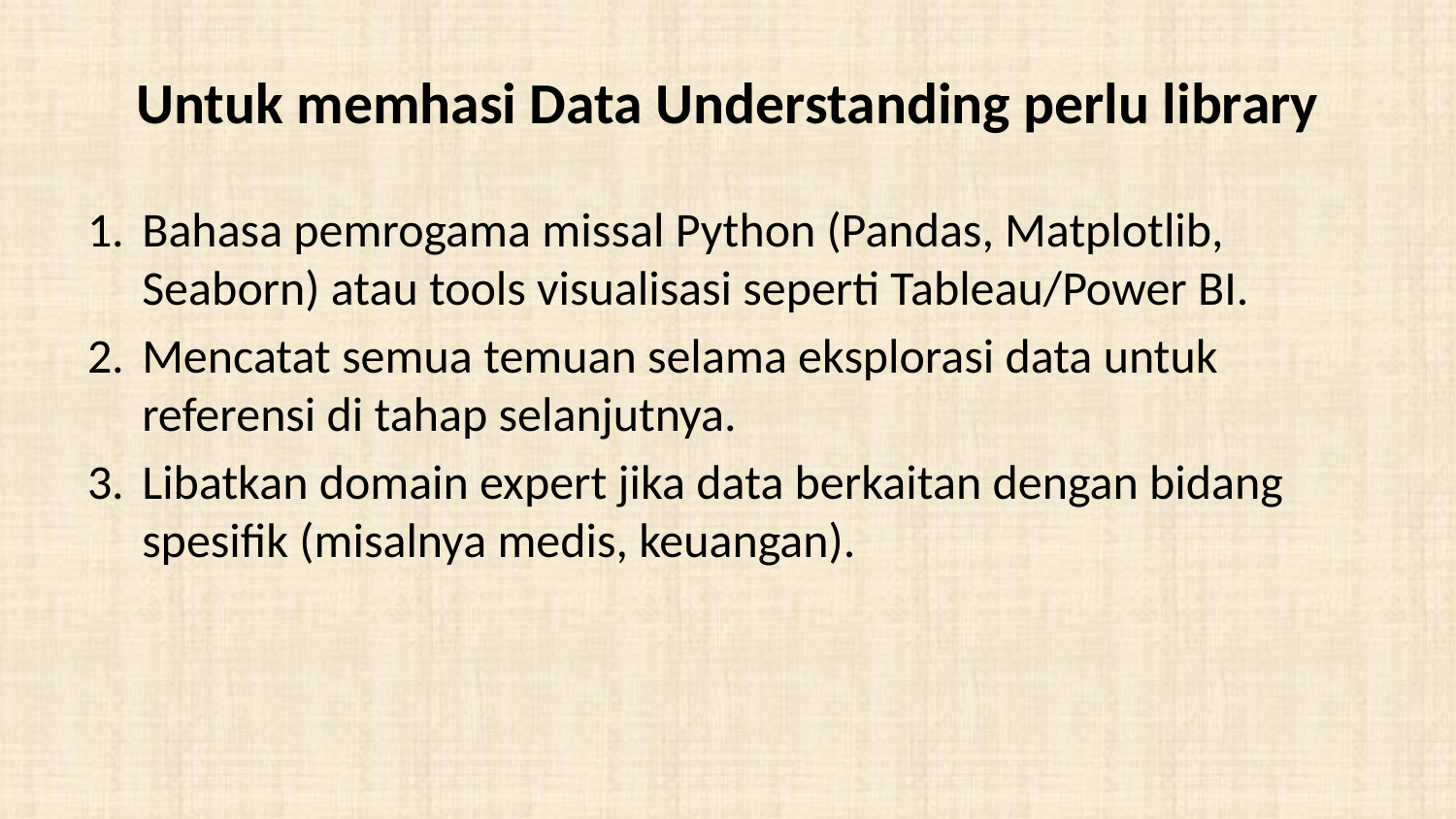

# Untuk memhasi Data Understanding perlu library
Bahasa pemrogama missal Python (Pandas, Matplotlib, Seaborn) atau tools visualisasi seperti Tableau/Power BI.
Mencatat semua temuan selama eksplorasi data untuk referensi di tahap selanjutnya.
Libatkan domain expert jika data berkaitan dengan bidang spesifik (misalnya medis, keuangan).